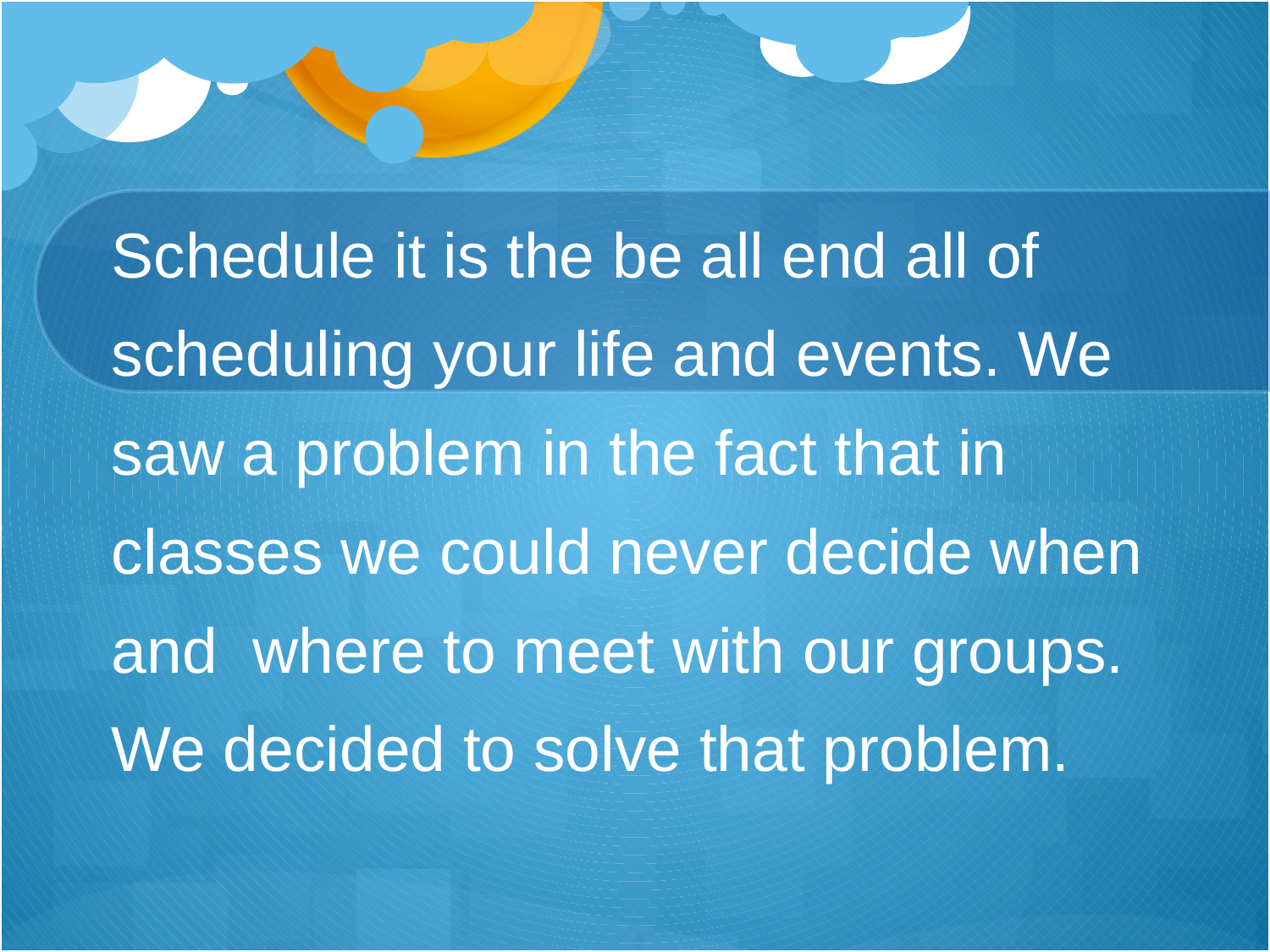

# Schedule it is the be all end all of scheduling your life and events. We saw a problem in the fact that in classes we could never decide when and  where to meet with our groups. We decided to solve that problem.